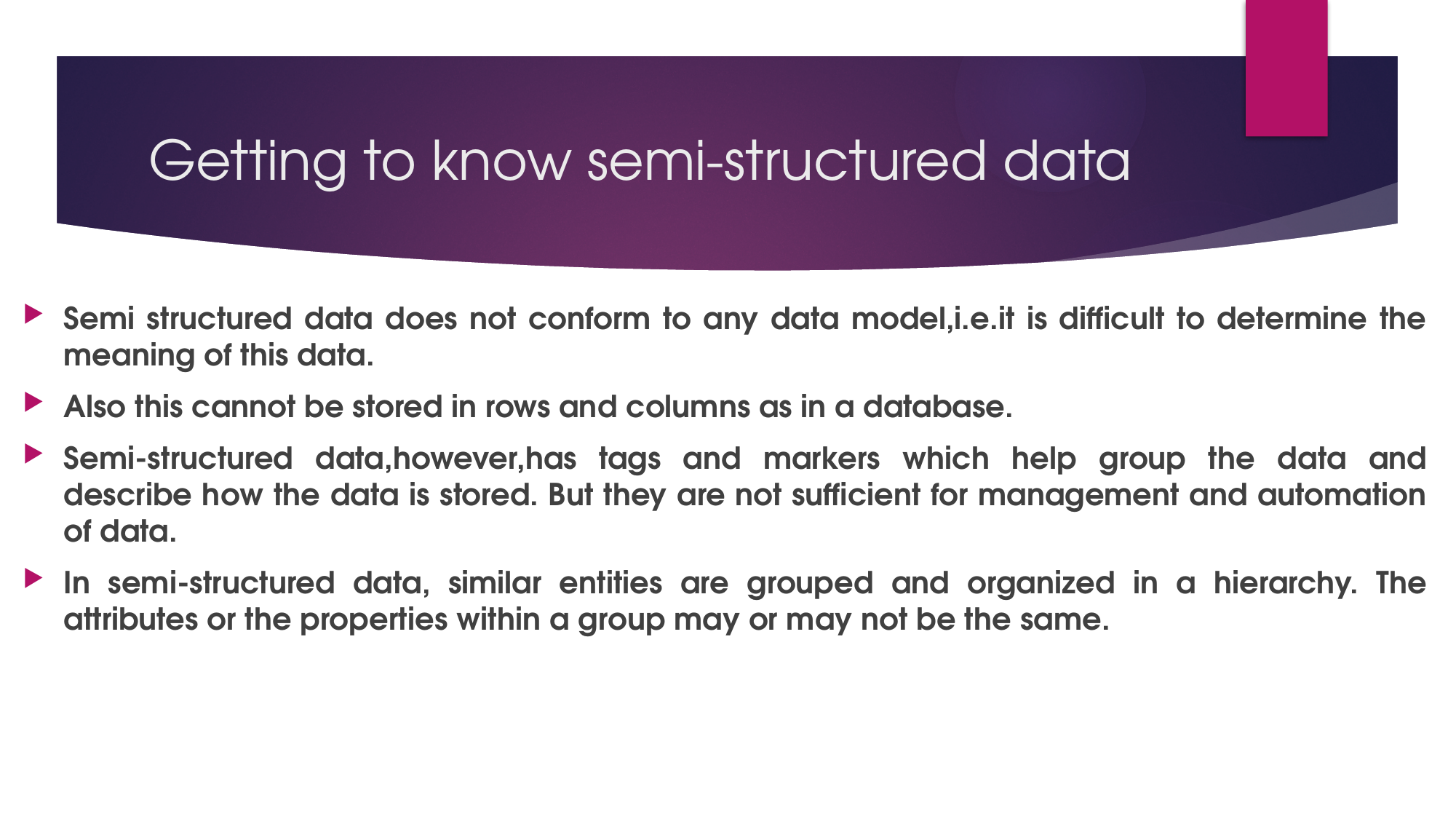

# Getting to know semi-structured data
Semi structured data does not conform to any data model,i.e.it is difficult to determine the meaning of this data.
Also this cannot be stored in rows and columns as in a database.
Semi-structured data,however,has tags and markers which help group the data and describe how the data is stored. But they are not sufficient for management and automation of data.
In semi-structured data, similar entities are grouped and organized in a hierarchy. The attributes or the properties within a group may or may not be the same.